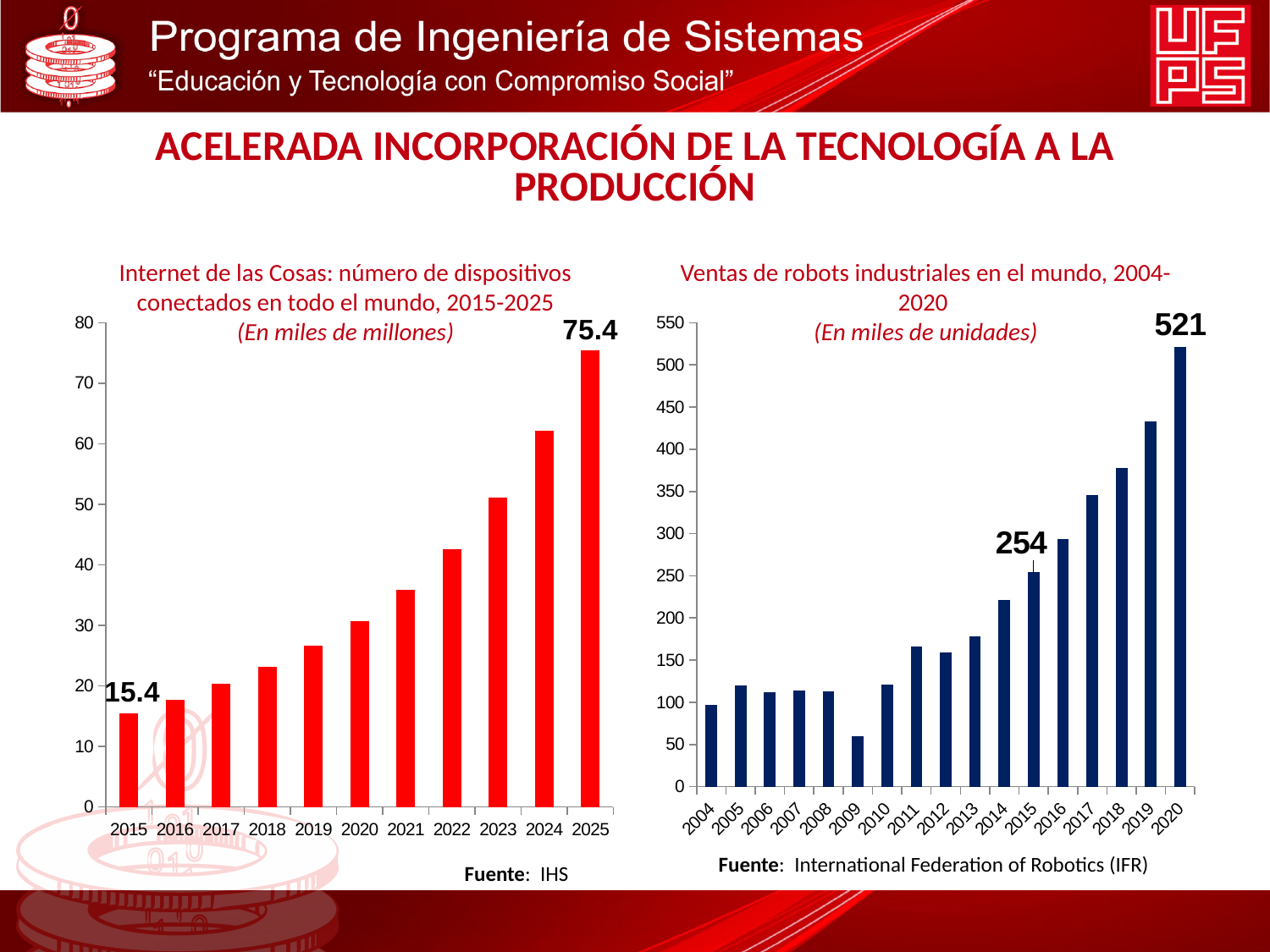

# ACELERADA INCORPORACIÓN DE LA TECNOLOGÍA A LA PRODUCCIÓN
Internet de las Cosas: número de dispositivos conectados en todo el mundo, 2015-2025
(En miles de millones)
Ventas de robots industriales en el mundo, 2004-2020
(En miles de unidades)

### Chart

| Category |  |
|---|---|
| 2015 | 15.41 |
| 2016 | 17.68 |
| 2017 | 20.35 |
| 2018 | 23.14 |
| 2019 | 26.66 |
| 2020 | 30.73 |
| 2021 | 35.82 |
| 2022 | 42.62000000000001 |
| 2023 | 51.11 |
| 2024 | 62.12000000000001 |
| 2025 | 75.44000000000003 |

### Chart

| Category | Miles de unidades |
|---|---|
| 2004 | 97.0 |
| 2005 | 120.0 |
| 2006 | 112.0 |
| 2007 | 114.0 |
| 2008 | 113.0 |
| 2009 | 60.0 |
| 2010 | 121.0 |
| 2011 | 166.0 |
| 2012 | 159.0 |
| 2013 | 178.0 |
| 2014 | 221.0 |
| 2015 | 254.0 |
| 2016 | 294.0 |
| 2017 | 346.0 |
| 2018 | 378.0 |
| 2019 | 433.0 |
| 2020 | 521.0 |
Fuente:  International Federation of Robotics (IFR)
Fuente:  IHS